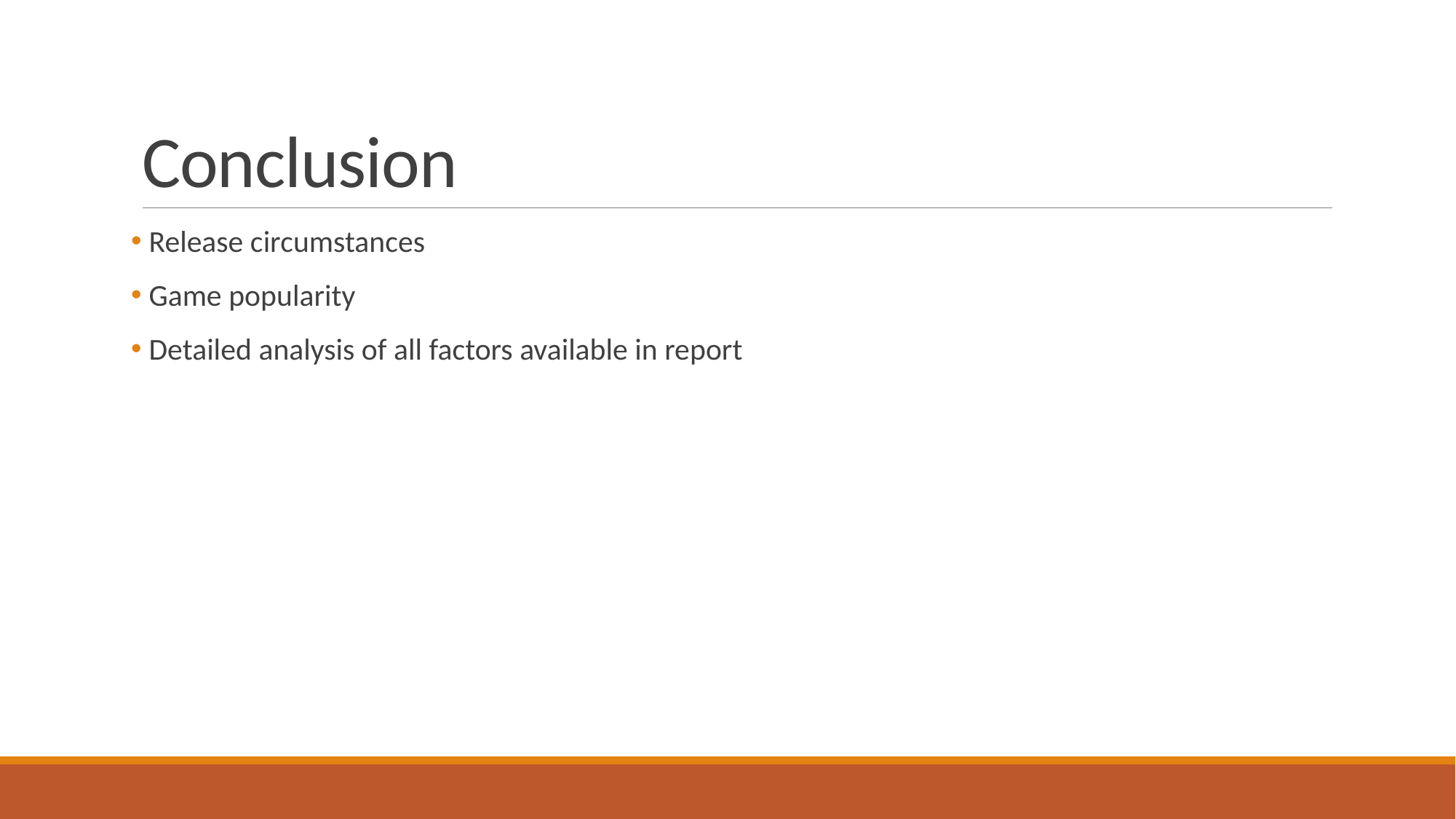

# Conclusion
 Release circumstances
 Game popularity
 Detailed analysis of all factors available in report